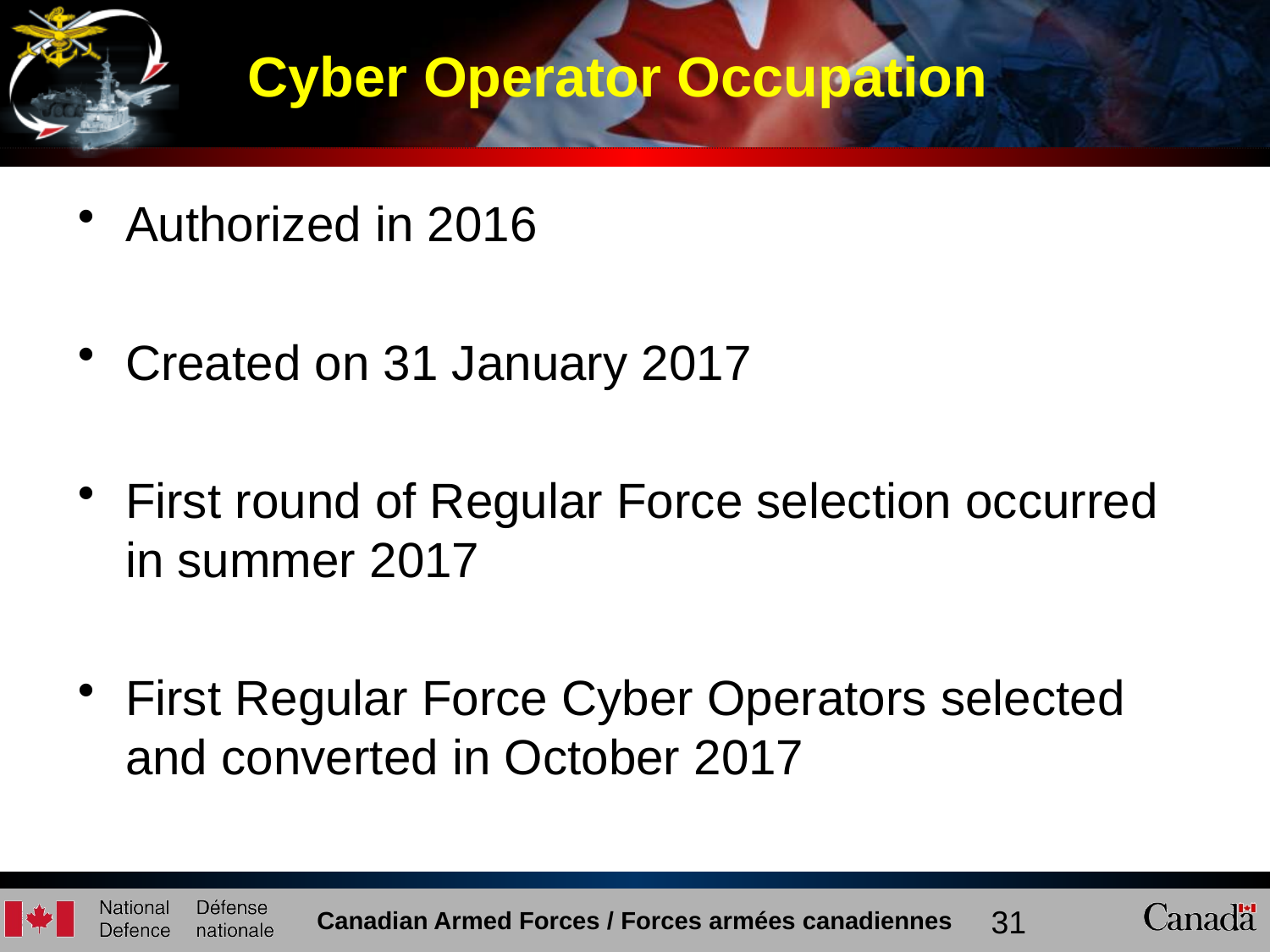

# Cyber Operator Occupation
Authorized in 2016

Created on 31 January 2017

First round of Regular Force selection occurred in summer 2017

First Regular Force Cyber Operators selected and converted in October 2017